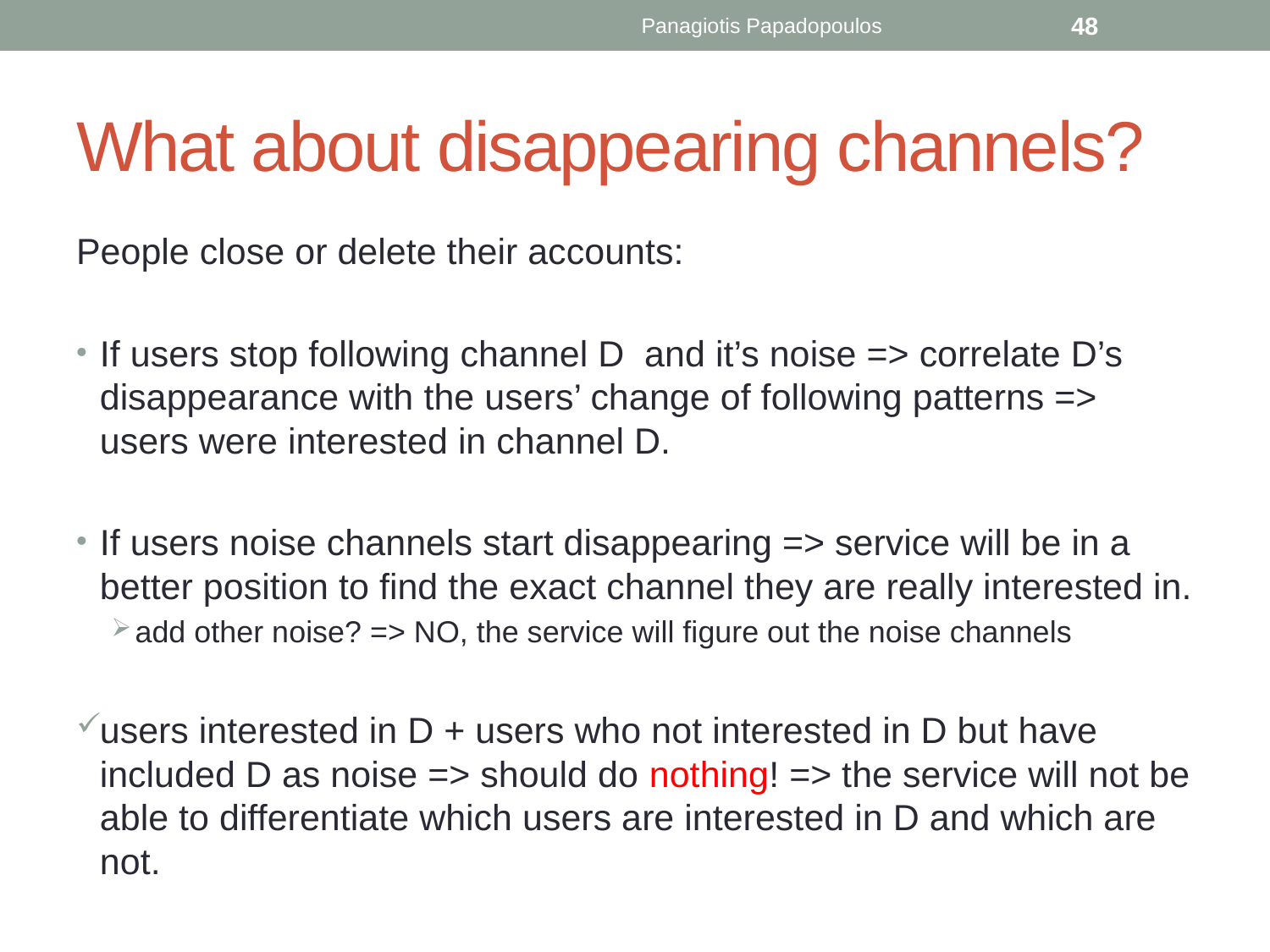

Panagiotis Papadopoulos
48
# What about disappearing channels?
People close or delete their accounts:

If users stop following channel D  and it’s noise => correlate D’s disappearance with the users’ change of following patterns => users were interested in channel D.

If users noise channels start disappearing => service will be in a better position to find the exact channel they are really interested in.
add other noise? => NO, the service will figure out the noise channels

users interested in D + users who not interested in D but have included D as noise => should do nothing! => the service will not be able to differentiate which users are interested in D and which are not.